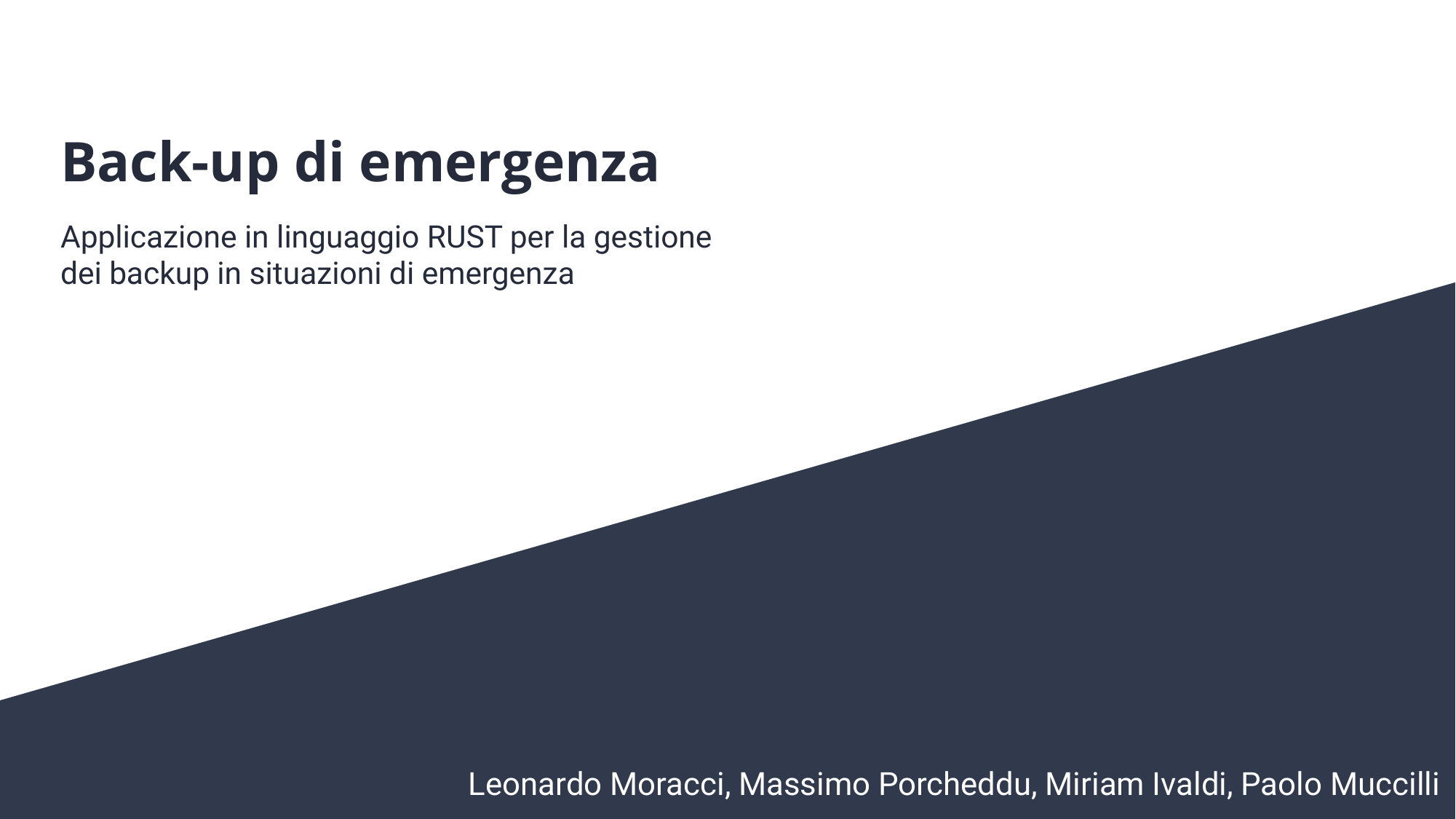

# Back-up di emergenza
Applicazione in linguaggio RUST per la gestione dei backup in situazioni di emergenza
Leonardo Moracci, Massimo Porcheddu, Miriam Ivaldi, Paolo Muccilli